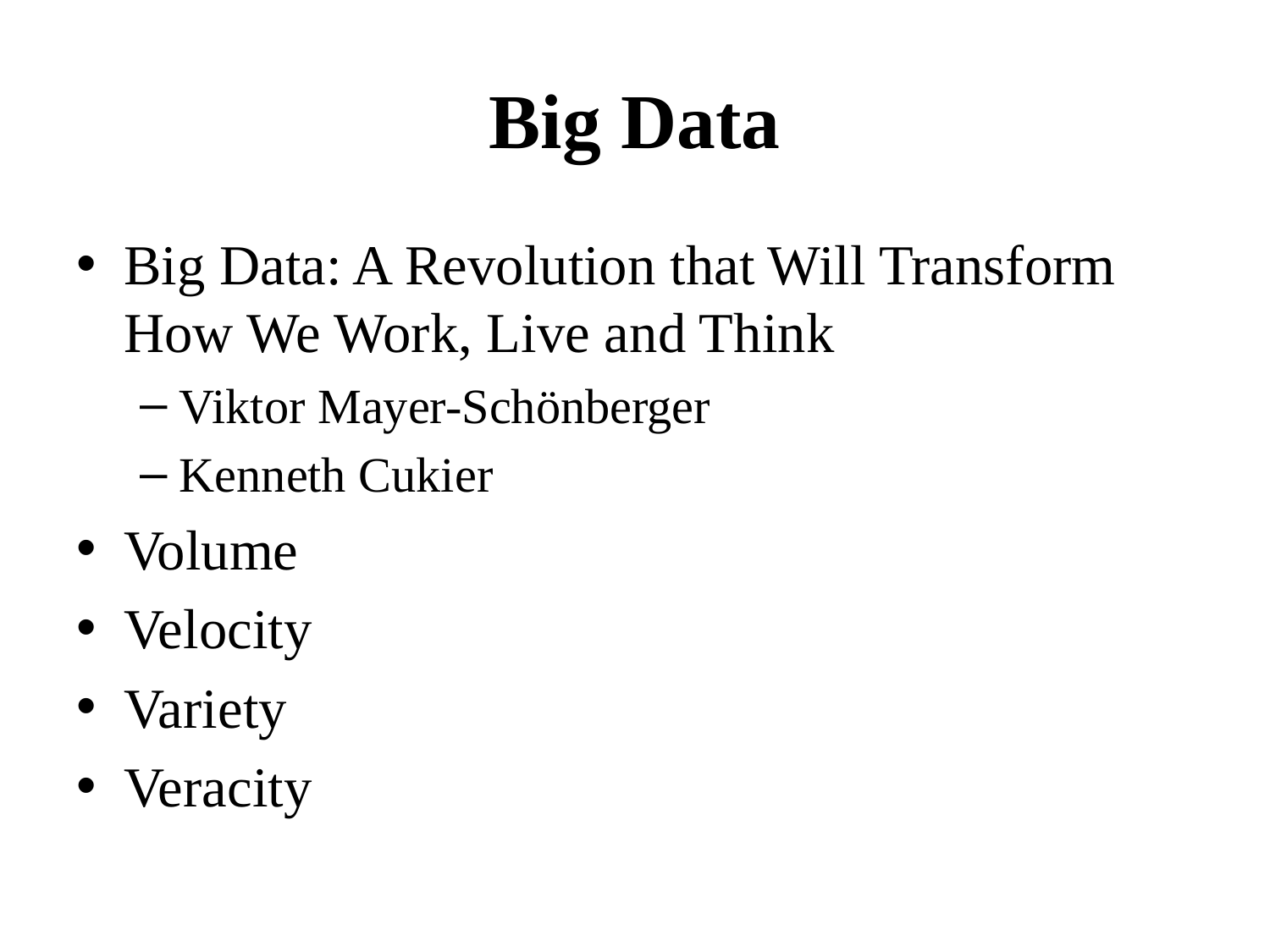

# Big Data
Big Data: A Revolution that Will Transform How We Work, Live and Think
Viktor Mayer-Schönberger
Kenneth Cukier
Volume
Velocity
Variety
Veracity